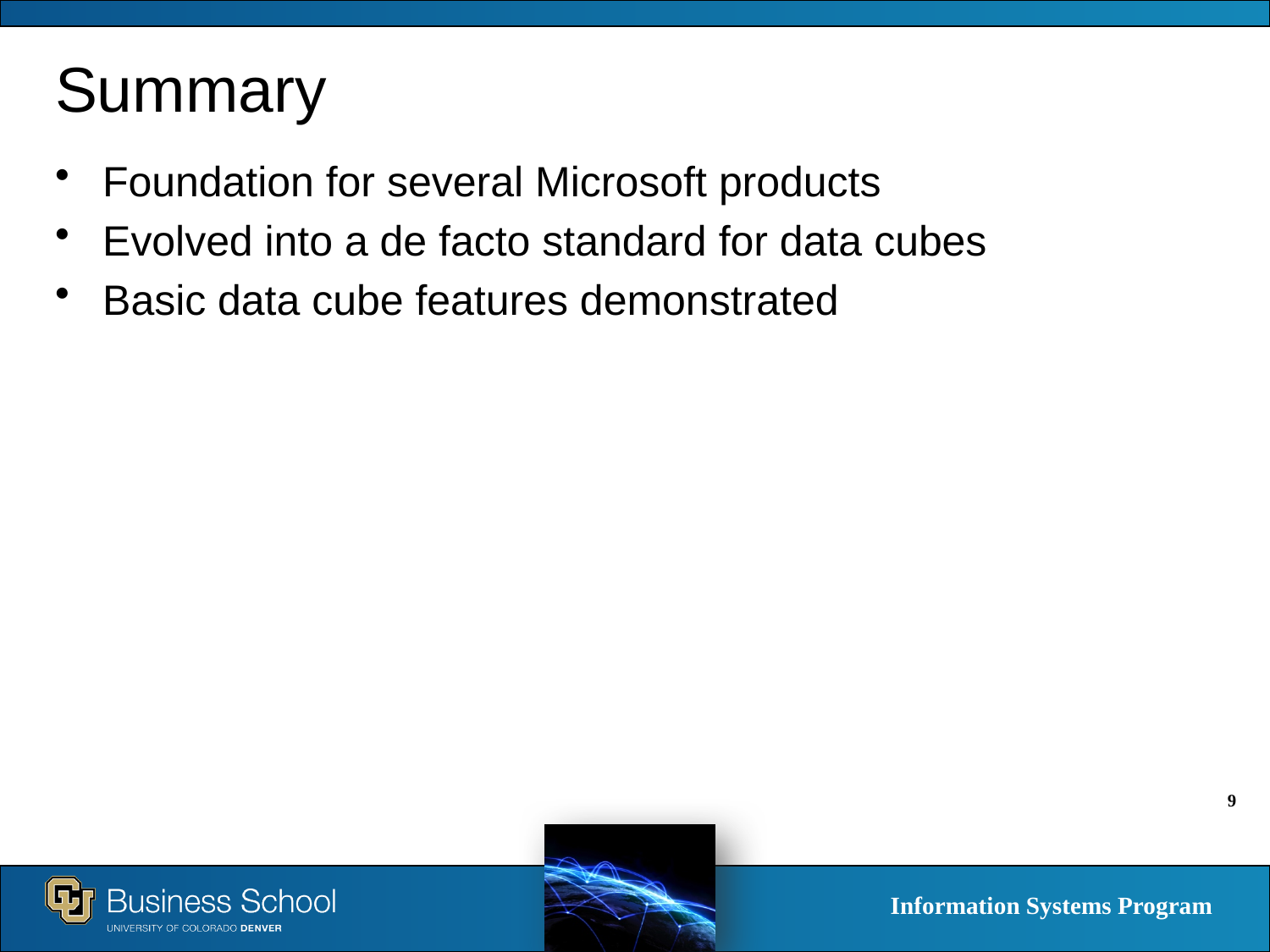

# Summary
Foundation for several Microsoft products
Evolved into a de facto standard for data cubes
Basic data cube features demonstrated